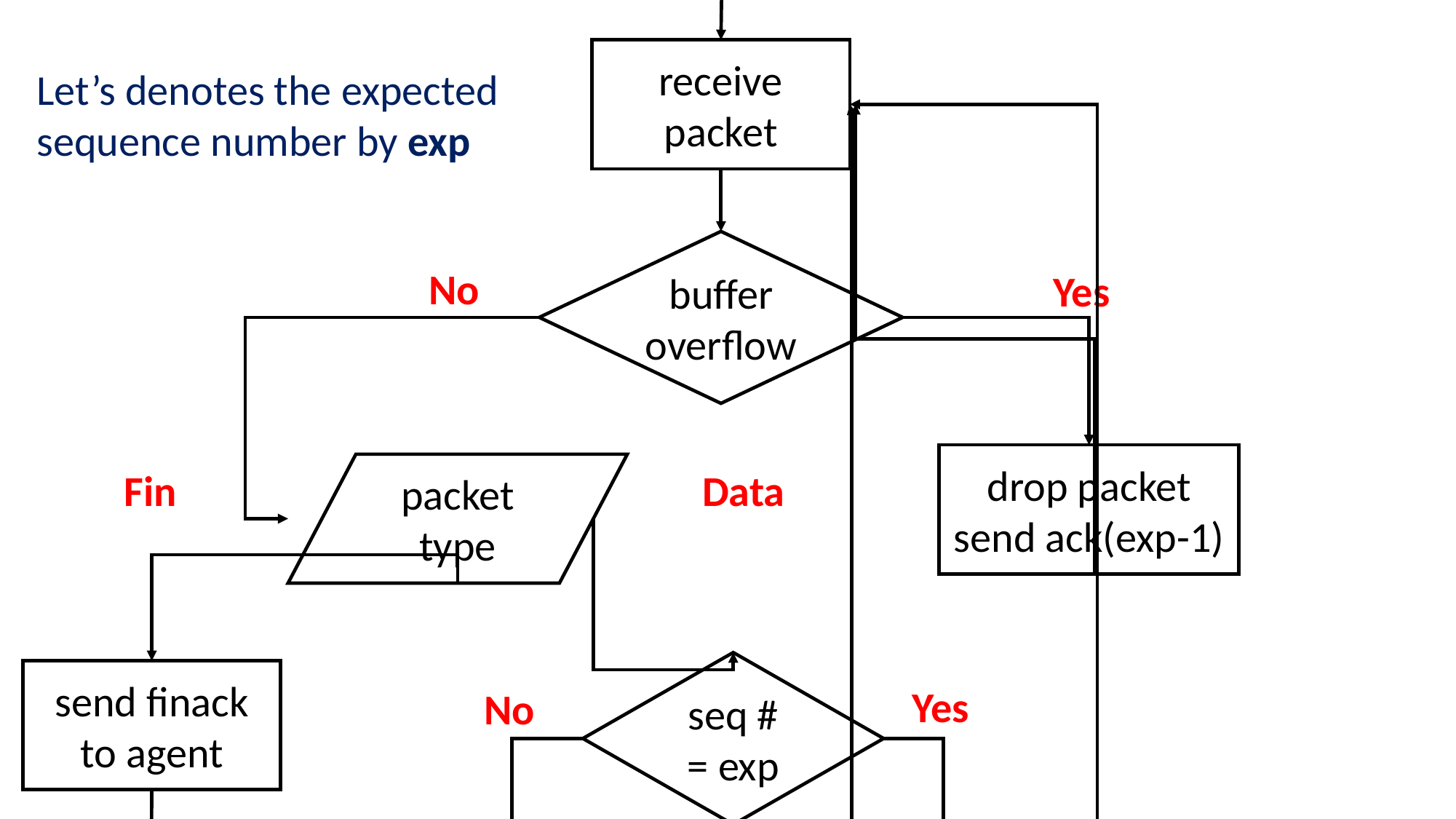

start
receive packet
Let’s denotes the expected sequence number by exp
buffer overflow
No
Yes
drop packet
send ack(exp-1)
packet type
Fin
Data
seq #
= exp
send finack to agent
Yes
No
end
drop packet send ack(seq #)
drop packet send ack(exp-1)